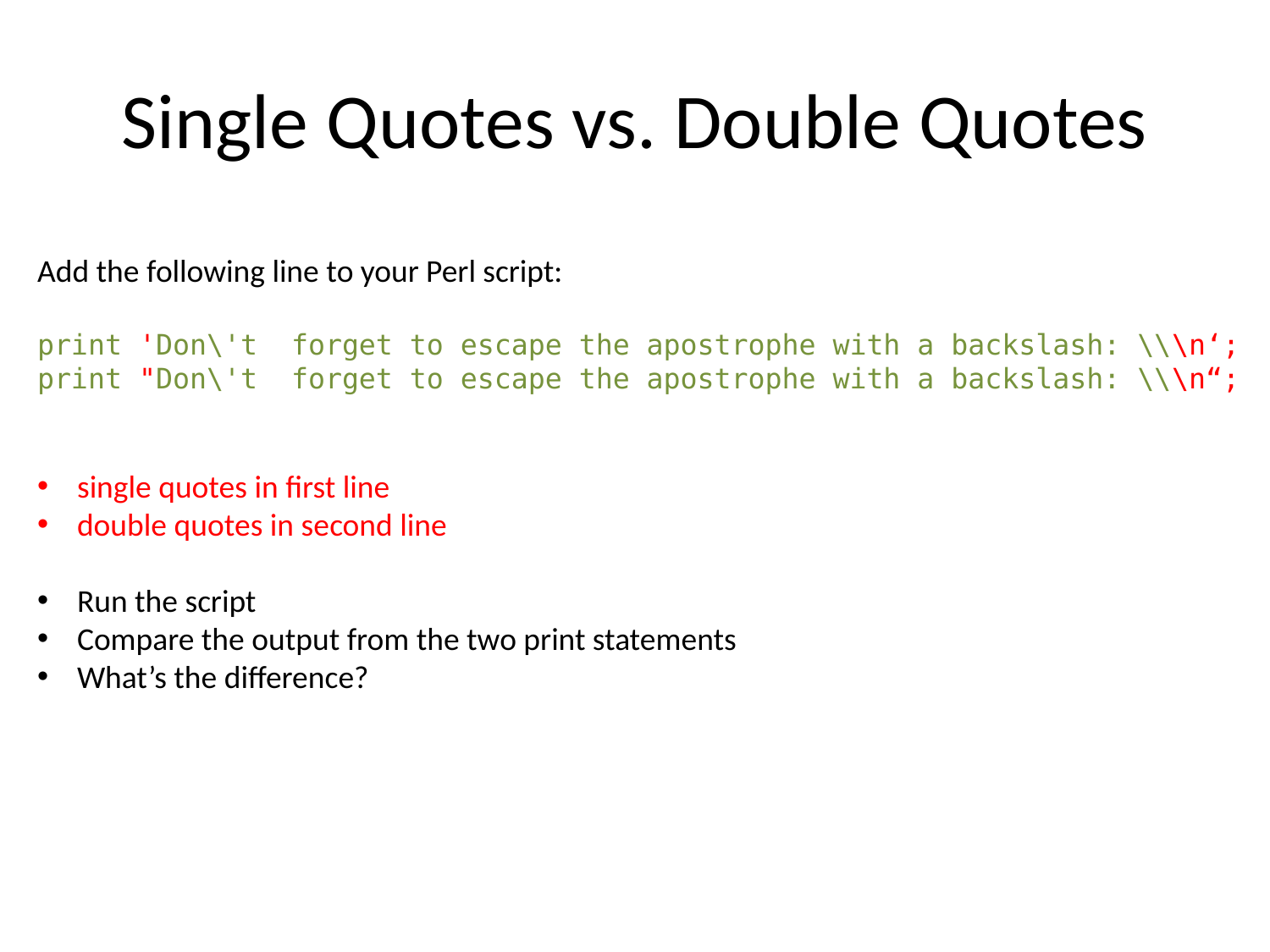

# Single Quotes vs. Double Quotes

Add the following line to your Perl script:

print 'Don\'t  forget to escape the apostrophe with a backslash: \\\n‘;
print "Don\'t  forget to escape the apostrophe with a backslash: \\\n“;

single quotes in first line
double quotes in second line

Run the script
Compare the output from the two print statements
What’s the difference?